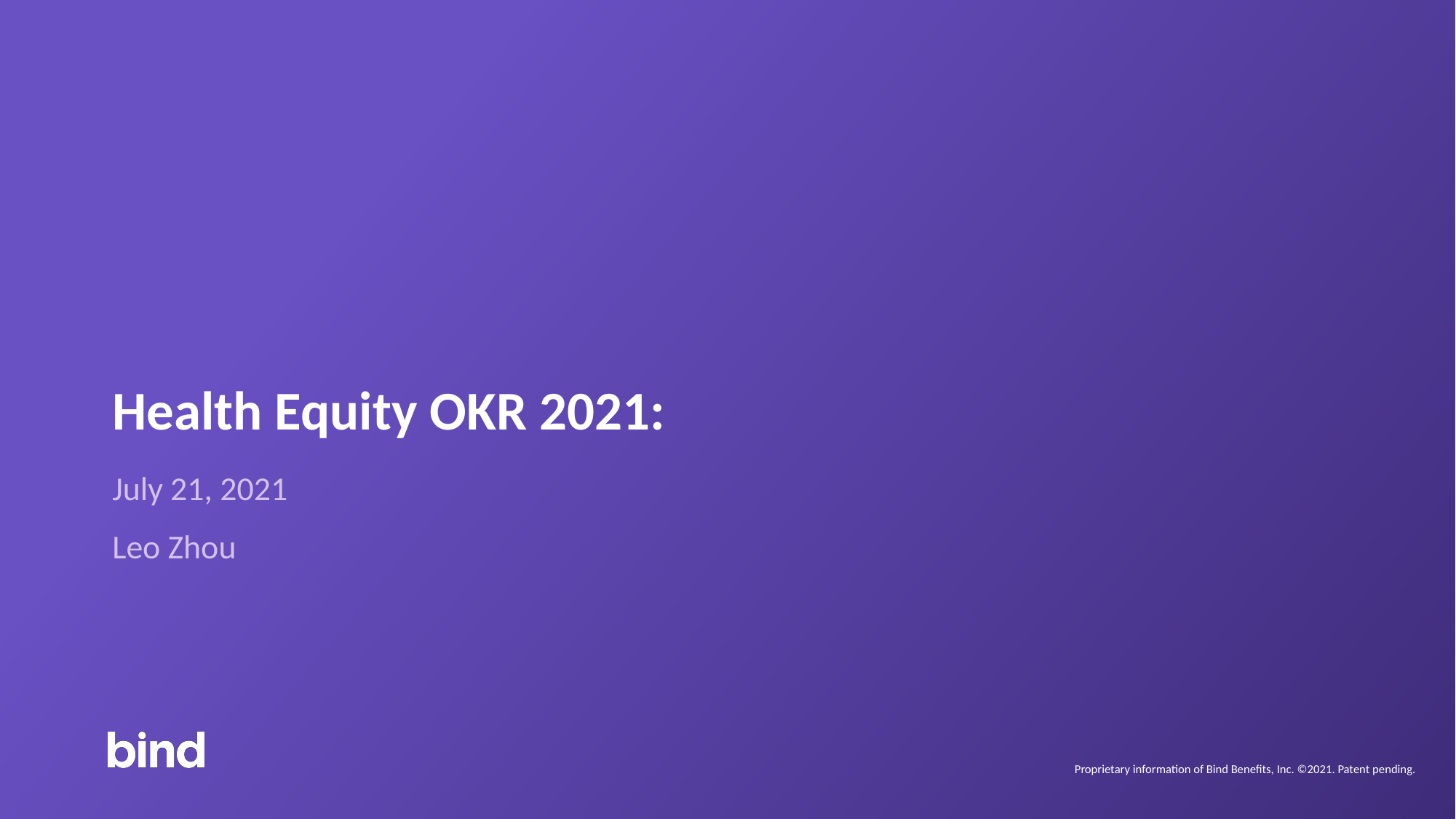

# Health Equity OKR 2021:
July 21, 2021
Leo Zhou
Proprietary information of Bind Benefits, Inc. ©2021. Patent pending.